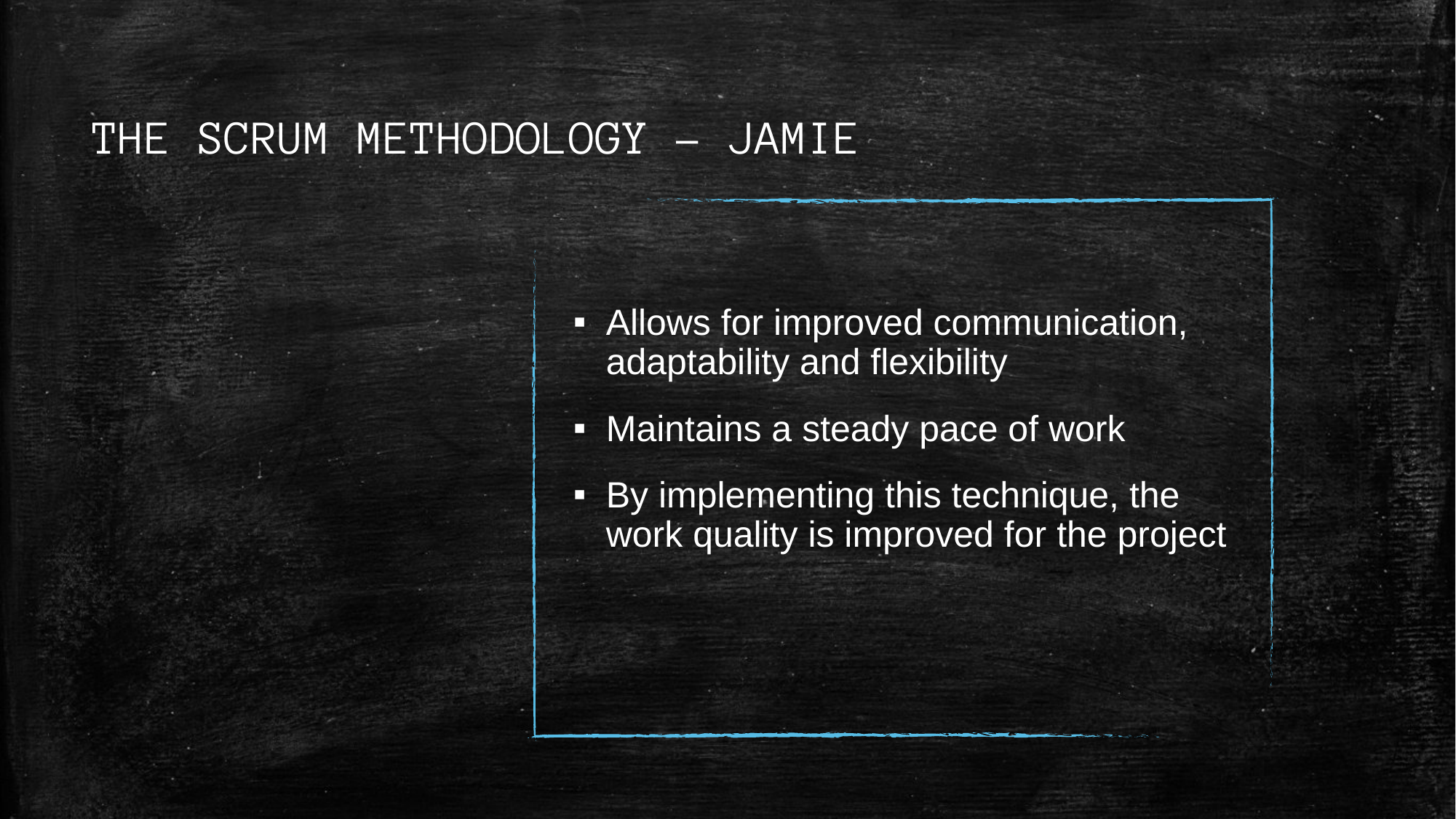

# THE SCRUM METHODOLOGY - JAMIE

Allows for improved communication, adaptability and flexibility
Maintains a steady pace of work
By implementing this technique, the work quality is improved for the project